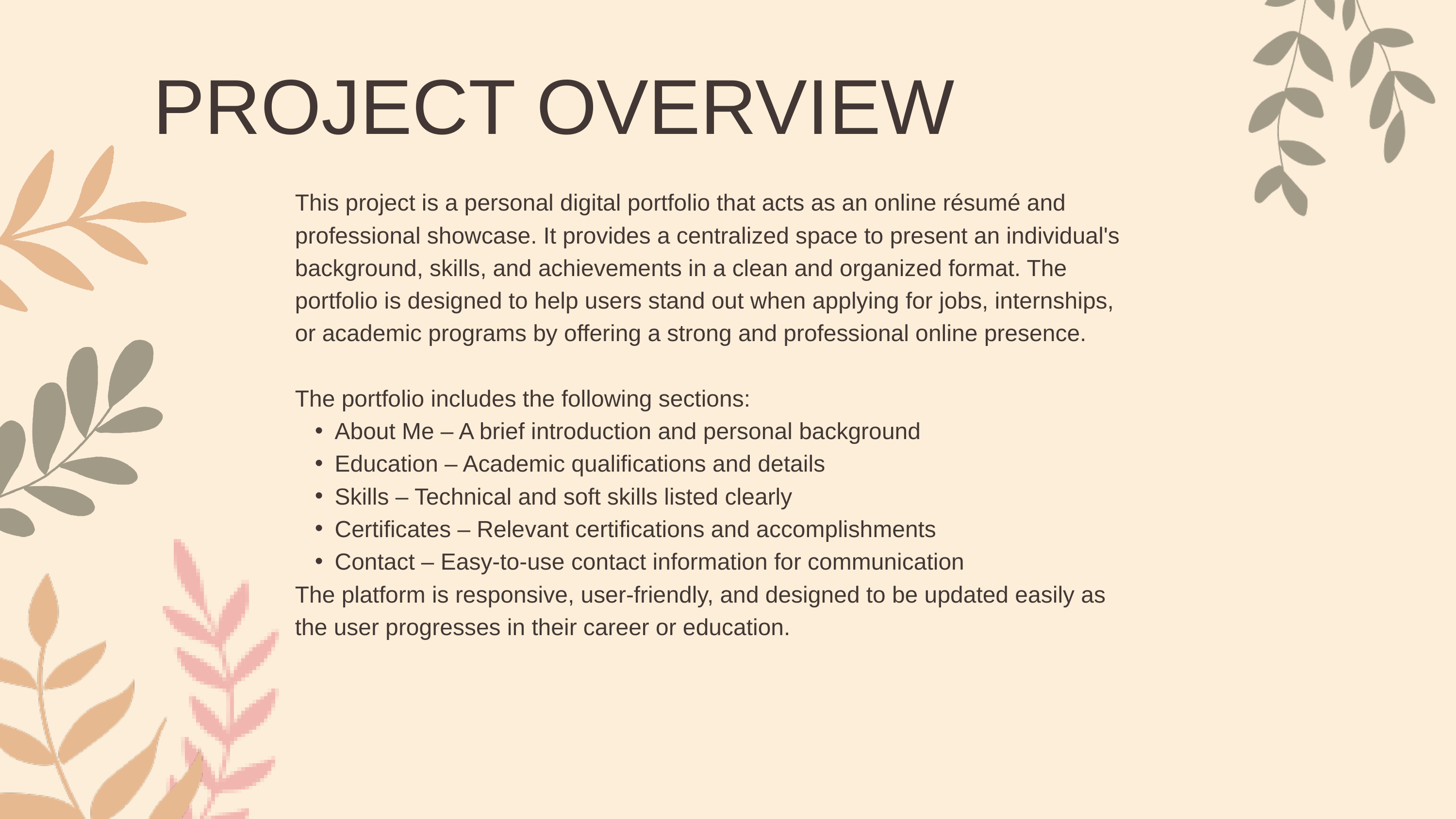

PROJECT OVERVIEW
This project is a personal digital portfolio that acts as an online résumé and professional showcase. It provides a centralized space to present an individual's background, skills, and achievements in a clean and organized format. The portfolio is designed to help users stand out when applying for jobs, internships, or academic programs by offering a strong and professional online presence.

The portfolio includes the following sections:
About Me – A brief introduction and personal background
Education – Academic qualifications and details
Skills – Technical and soft skills listed clearly
Certificates – Relevant certifications and accomplishments
Contact – Easy-to-use contact information for communication
The platform is responsive, user-friendly, and designed to be updated easily as the user progresses in their career or education.